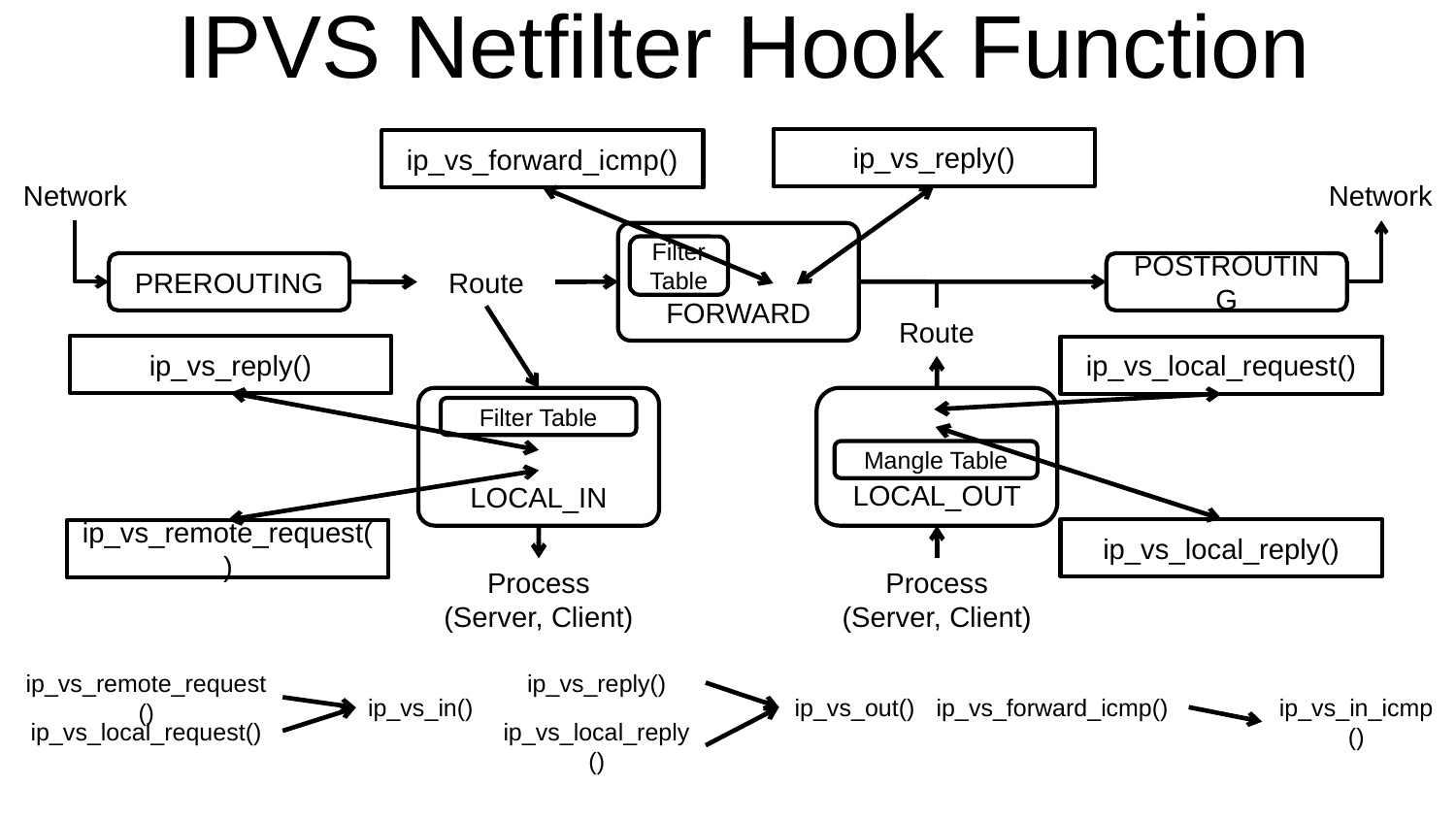

# IPVS Netfilter Hook Function
ip_vs_reply()
ip_vs_forward_icmp()
Network
Network

FORWARD
Filter Table
PREROUTING
POSTROUTING
Route
Route
ip_vs_reply()
ip_vs_local_request()
LOCAL_IN
LOCAL_OUT
Filter Table
Mangle Table
ip_vs_local_reply()
ip_vs_remote_request()
Process
(Server, Client)
Process
(Server, Client)
ip_vs_remote_request()
ip_vs_reply()
ip_vs_forward_icmp()
ip_vs_in()
ip_vs_out()
ip_vs_in_icmp()
ip_vs_local_request()
ip_vs_local_reply()